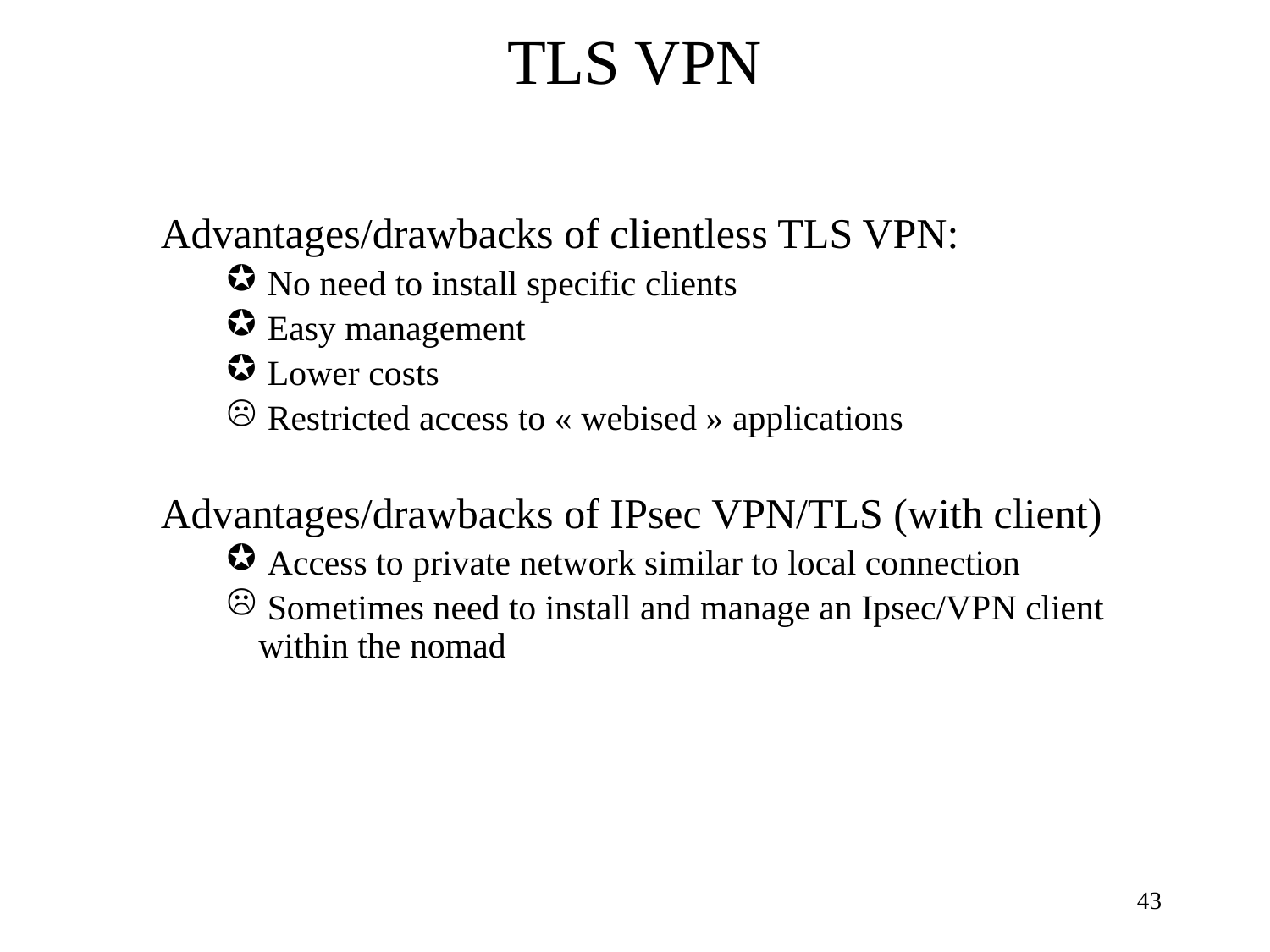

# TLS VPN
Advantages/drawbacks of clientless TLS VPN:
 No need to install specific clients
 Easy management
 Lower costs
 Restricted access to « webised » applications

Advantages/drawbacks of IPsec VPN/TLS (with client)
 Access to private network similar to local connection
 Sometimes need to install and manage an Ipsec/VPN client within the nomad
43